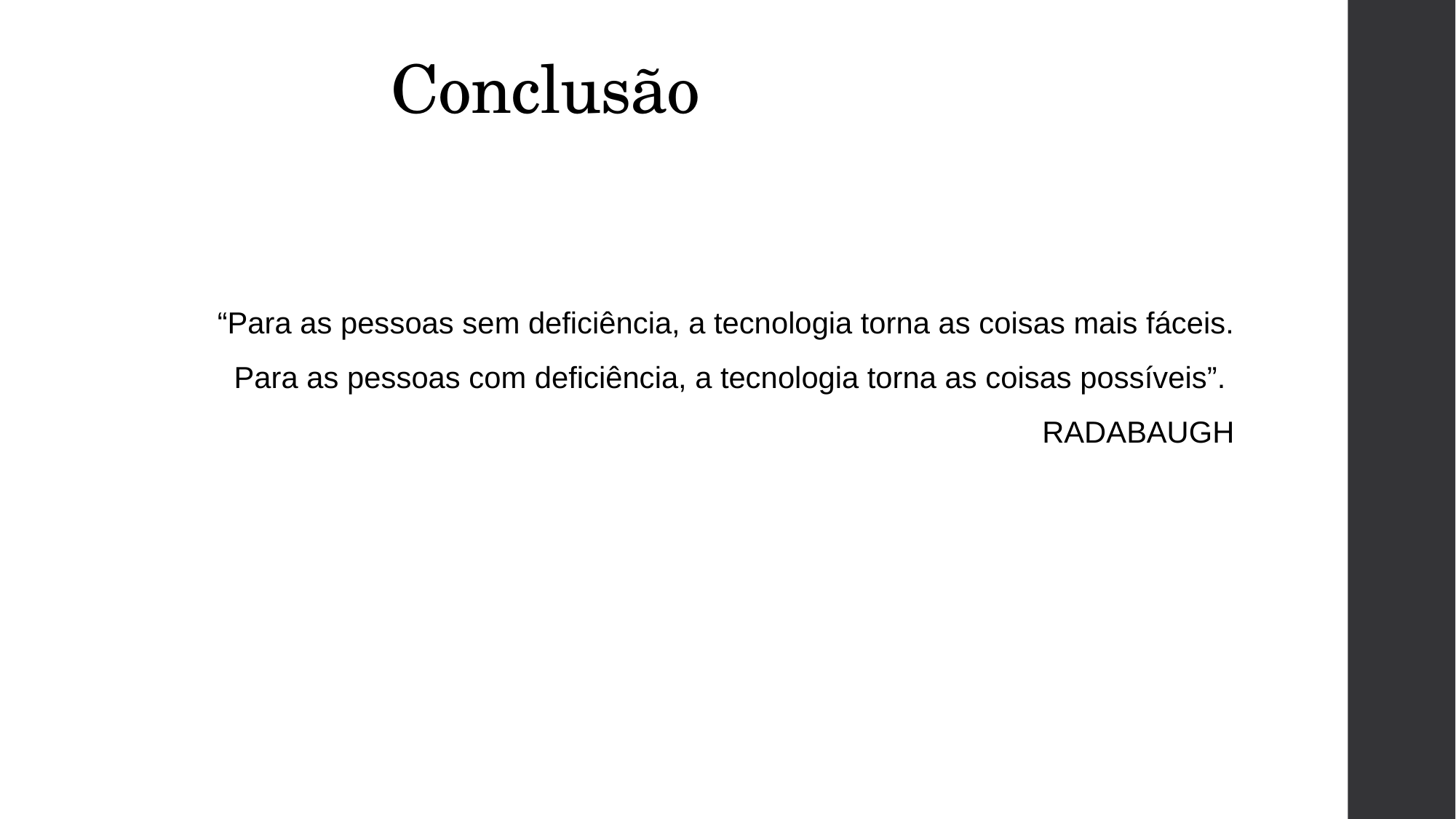

Conclusão
“Para as pessoas sem deficiência, a tecnologia torna as coisas mais fáceis.
Para as pessoas com deficiência, a tecnologia torna as coisas possíveis”.
RADABAUGH